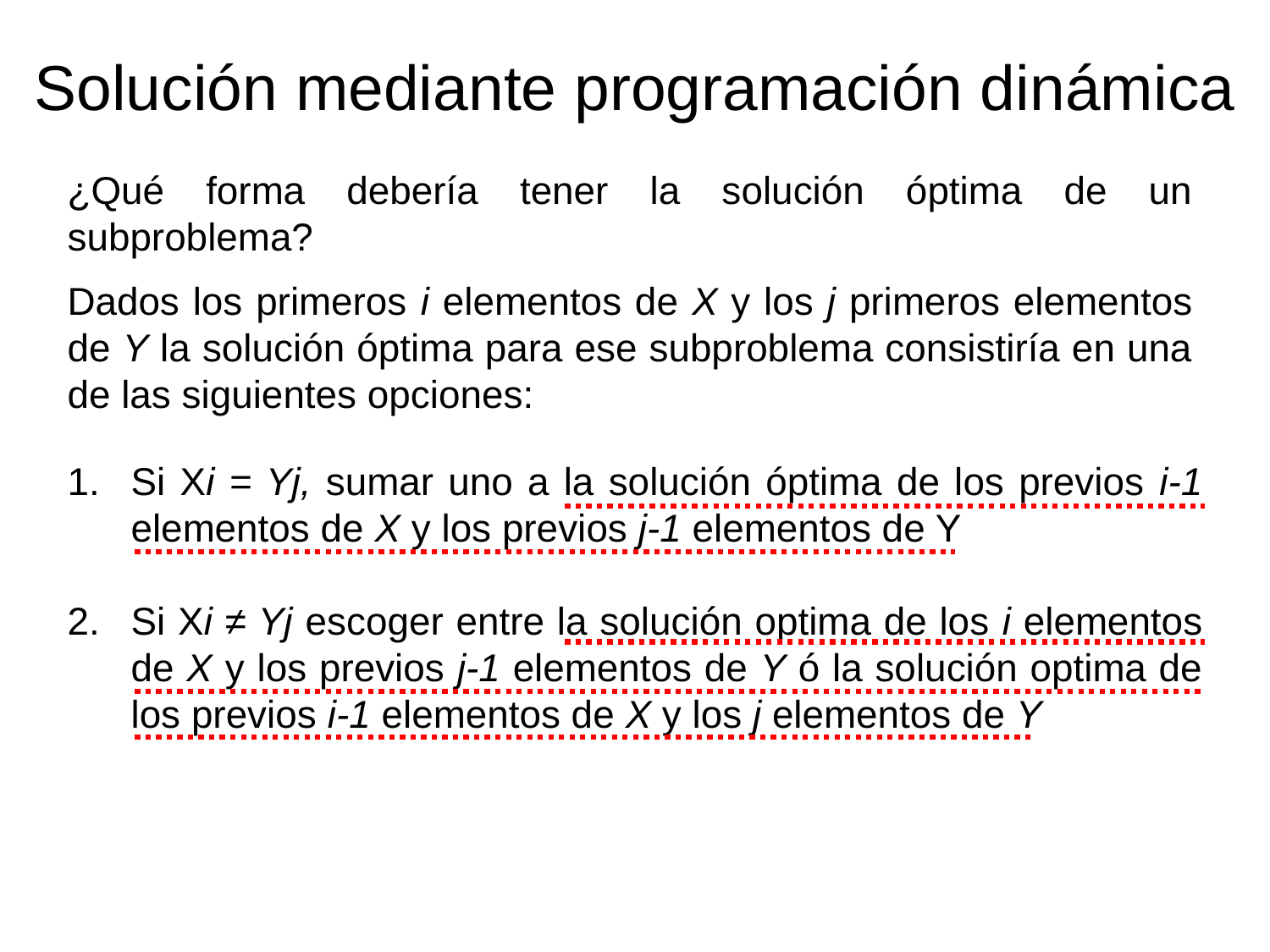

Solución mediante programación dinámica
¿Qué forma debería tener la solución óptima de un subproblema?
Dados los primeros i elementos de X y los j primeros elementos de Y la solución óptima para ese subproblema consistiría en una de las siguientes opciones:
Si Xi = Yj, sumar uno a la solución óptima de los previos i-1 elementos de X y los previos j-1 elementos de Y

Si Xi ≠ Yj escoger entre la solución optima de los i elementos de X y los previos j-1 elementos de Y ó la solución optima de los previos i-1 elementos de X y los j elementos de Y